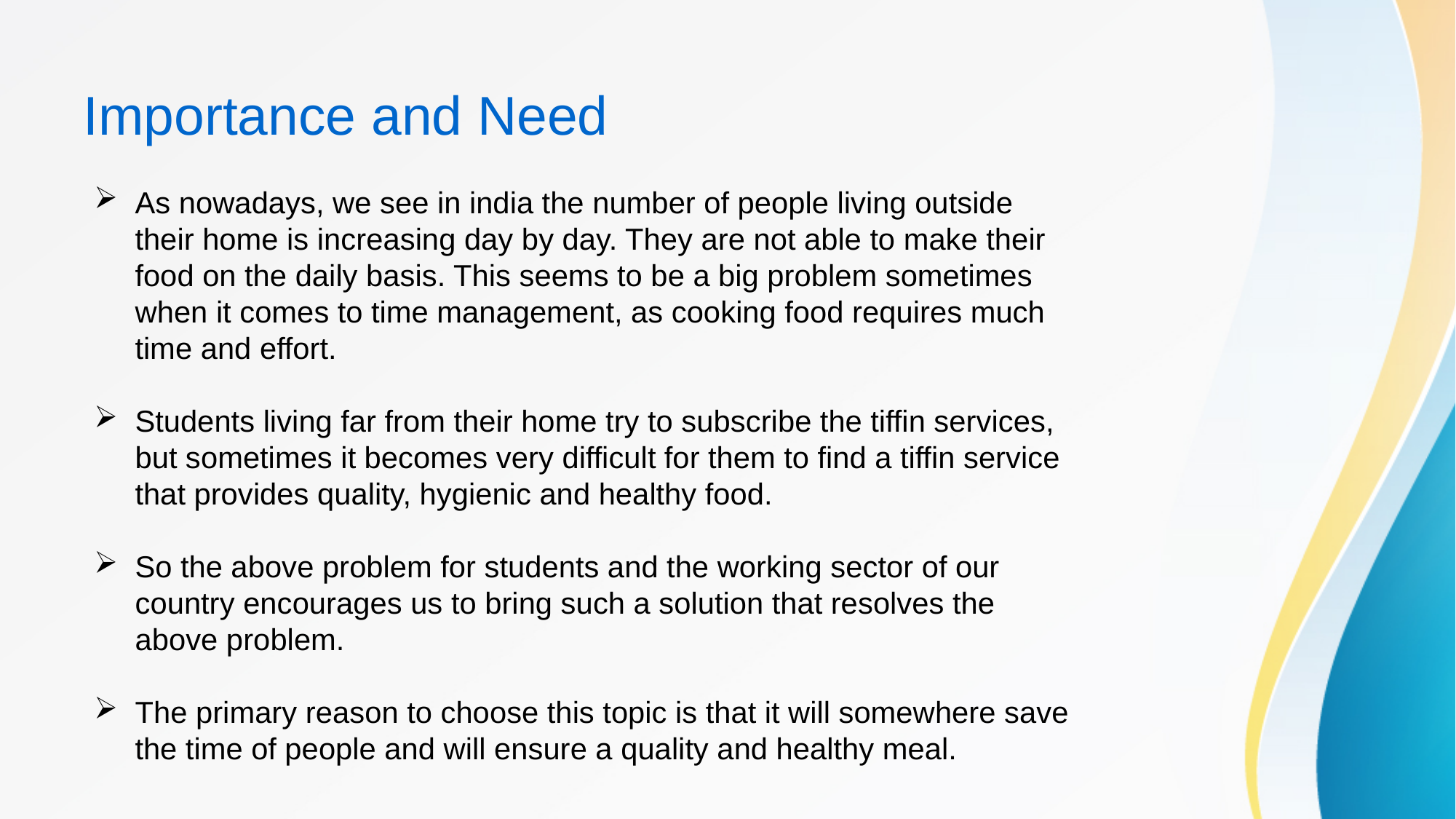

Importance and Need
As nowadays, we see in india the number of people living outside their home is increasing day by day. They are not able to make their food on the daily basis. This seems to be a big problem sometimes when it comes to time management, as cooking food requires much time and effort.

Students living far from their home try to subscribe the tiffin services, but sometimes it becomes very difficult for them to find a tiffin service that provides quality, hygienic and healthy food.

So the above problem for students and the working sector of our country encourages us to bring such a solution that resolves the above problem.

The primary reason to choose this topic is that it will somewhere save the time of people and will ensure a quality and healthy meal.